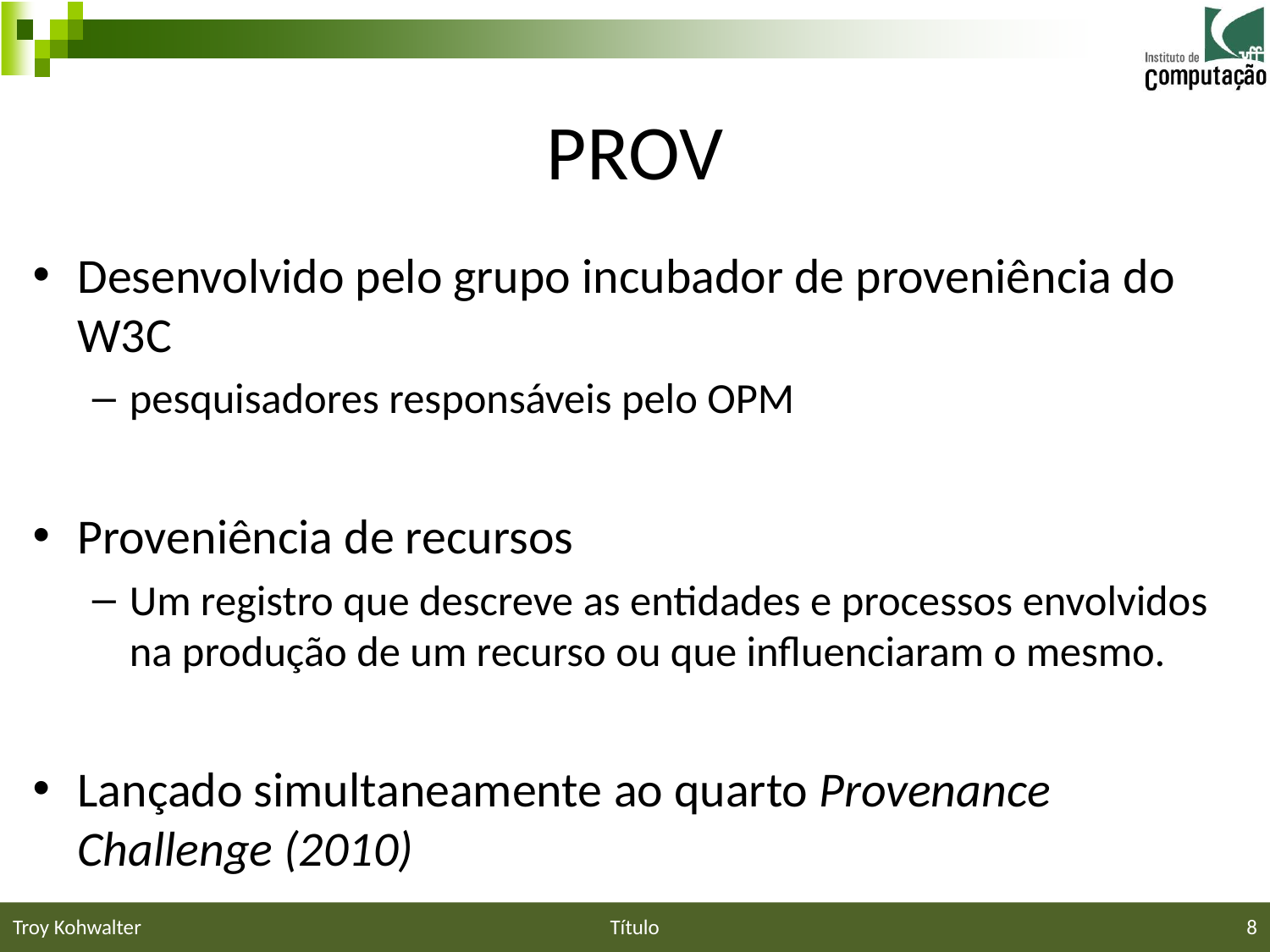

# PROV
Desenvolvido pelo grupo incubador de proveniência do W3C
pesquisadores responsáveis pelo OPM

Proveniência de recursos
Um registro que descreve as entidades e processos envolvidos na produção de um recurso ou que influenciaram o mesmo.

Lançado simultaneamente ao quarto Provenance Challenge (2010)
Troy Kohwalter
Título
8